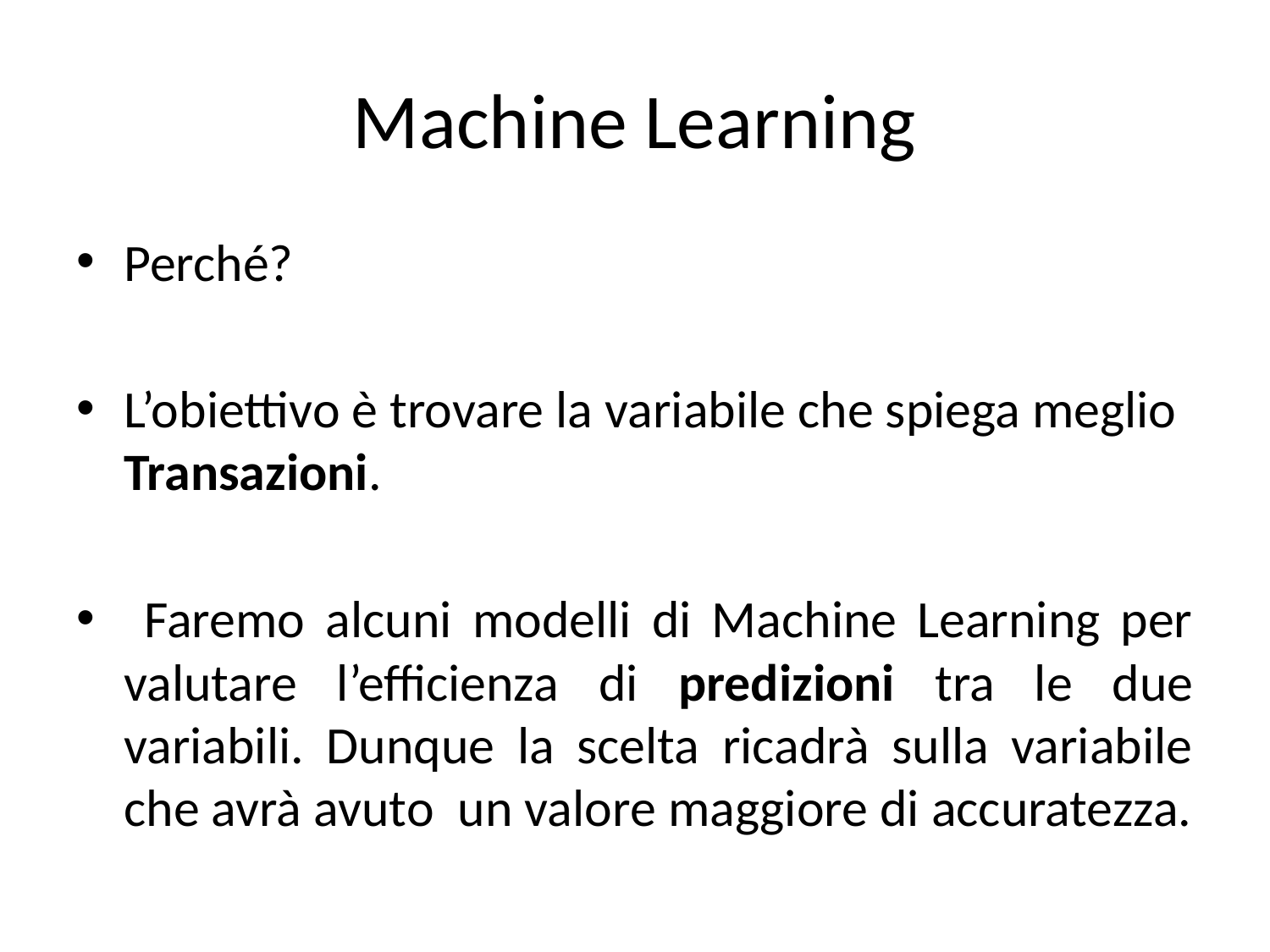

# Machine Learning
Perché?

L’obiettivo è trovare la variabile che spiega meglio Transazioni.

 Faremo alcuni modelli di Machine Learning per valutare l’efficienza di predizioni tra le due variabili. Dunque la scelta ricadrà sulla variabile che avrà avuto  un valore maggiore di accuratezza.